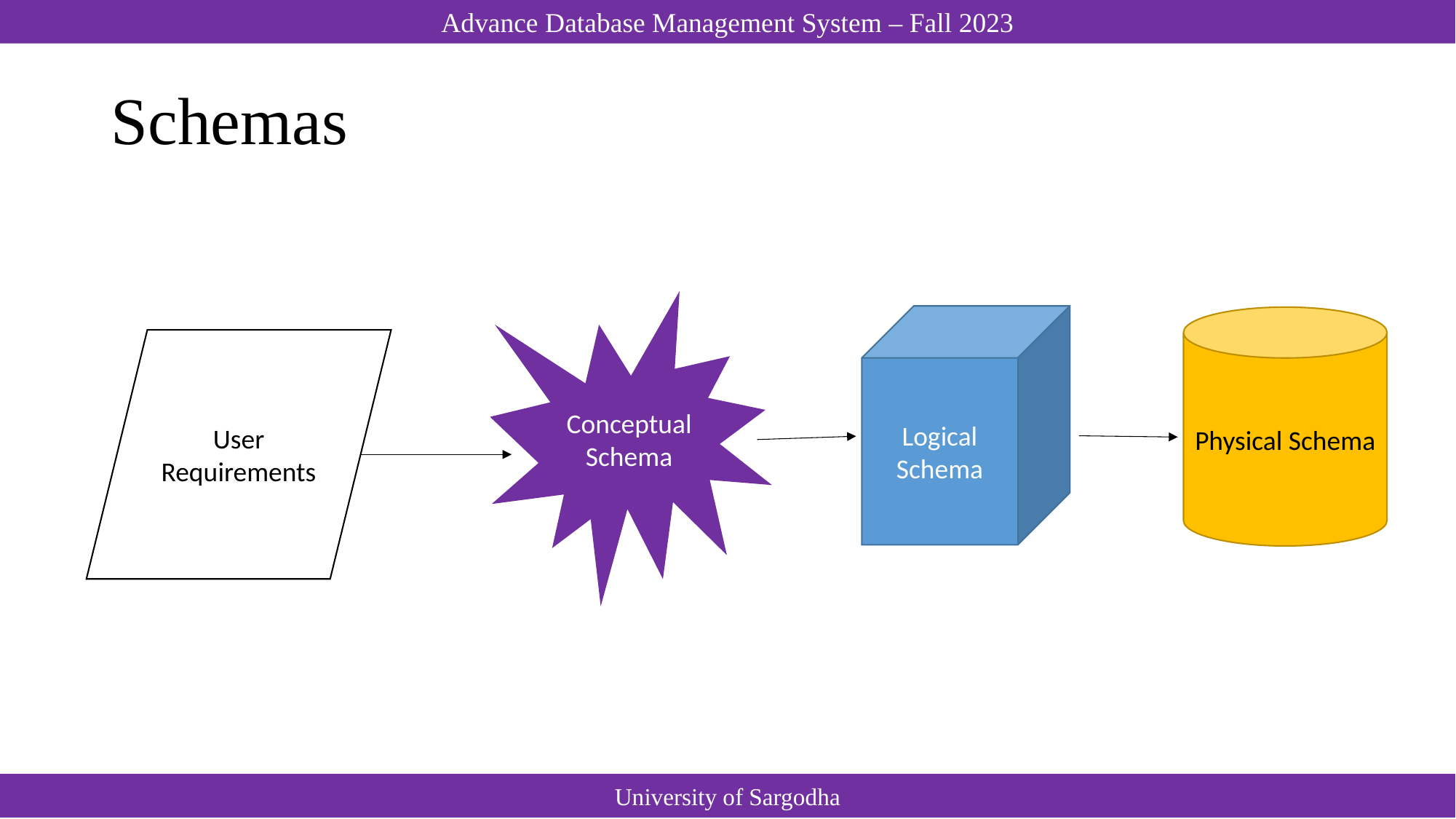

# Schemas
Conceptual Schema
Logical Schema
Physical Schema
User
Requirements
University of Sargodha